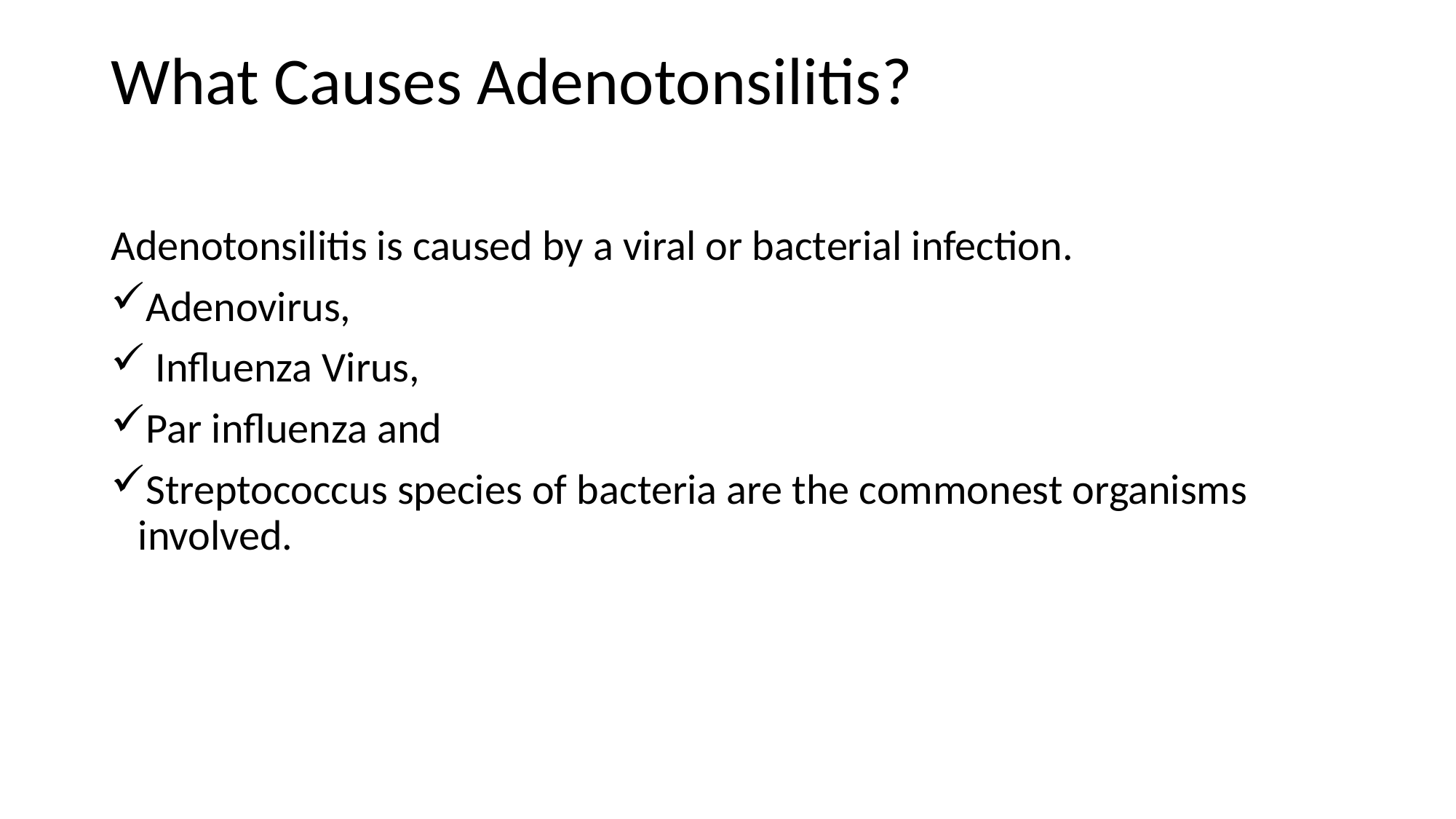

# What Causes Adenotonsilitis?
Adenotonsilitis is caused by a viral or bacterial infection.
Adenovirus,
 Influenza Virus,
Par influenza and
Streptococcus species of bacteria are the commonest organisms involved.